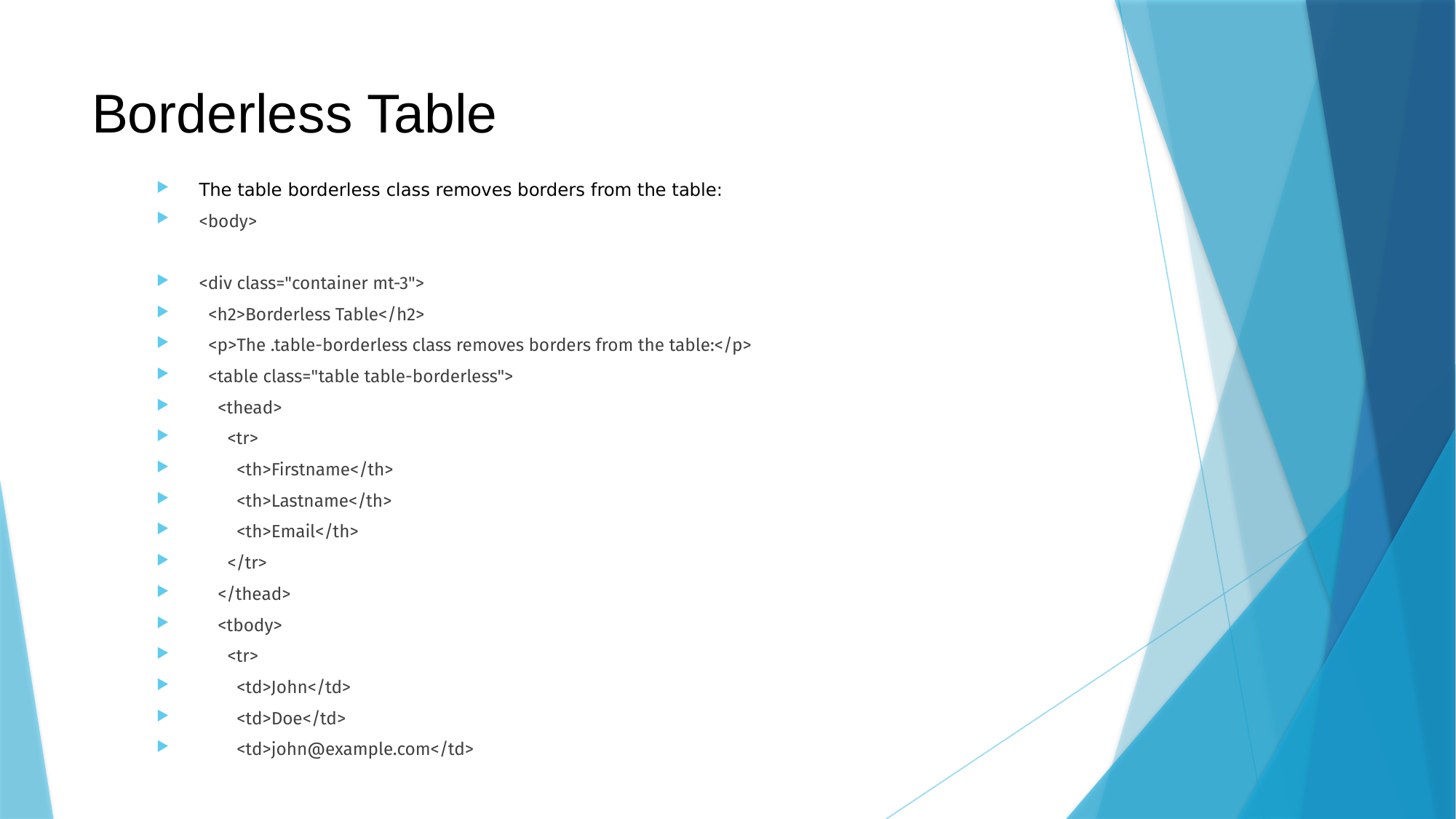

# Borderless Table
The table borderless class removes borders from the table:
<body>

<div class="container mt-3">
  <h2>Borderless Table</h2>
  <p>The .table-borderless class removes borders from the table:</p>
  <table class="table table-borderless">
    <thead>
      <tr>
        <th>Firstname</th>
        <th>Lastname</th>
        <th>Email</th>
      </tr>
    </thead>
    <tbody>
      <tr>
        <td>John</td>
        <td>Doe</td>
        <td>john@example.com</td>